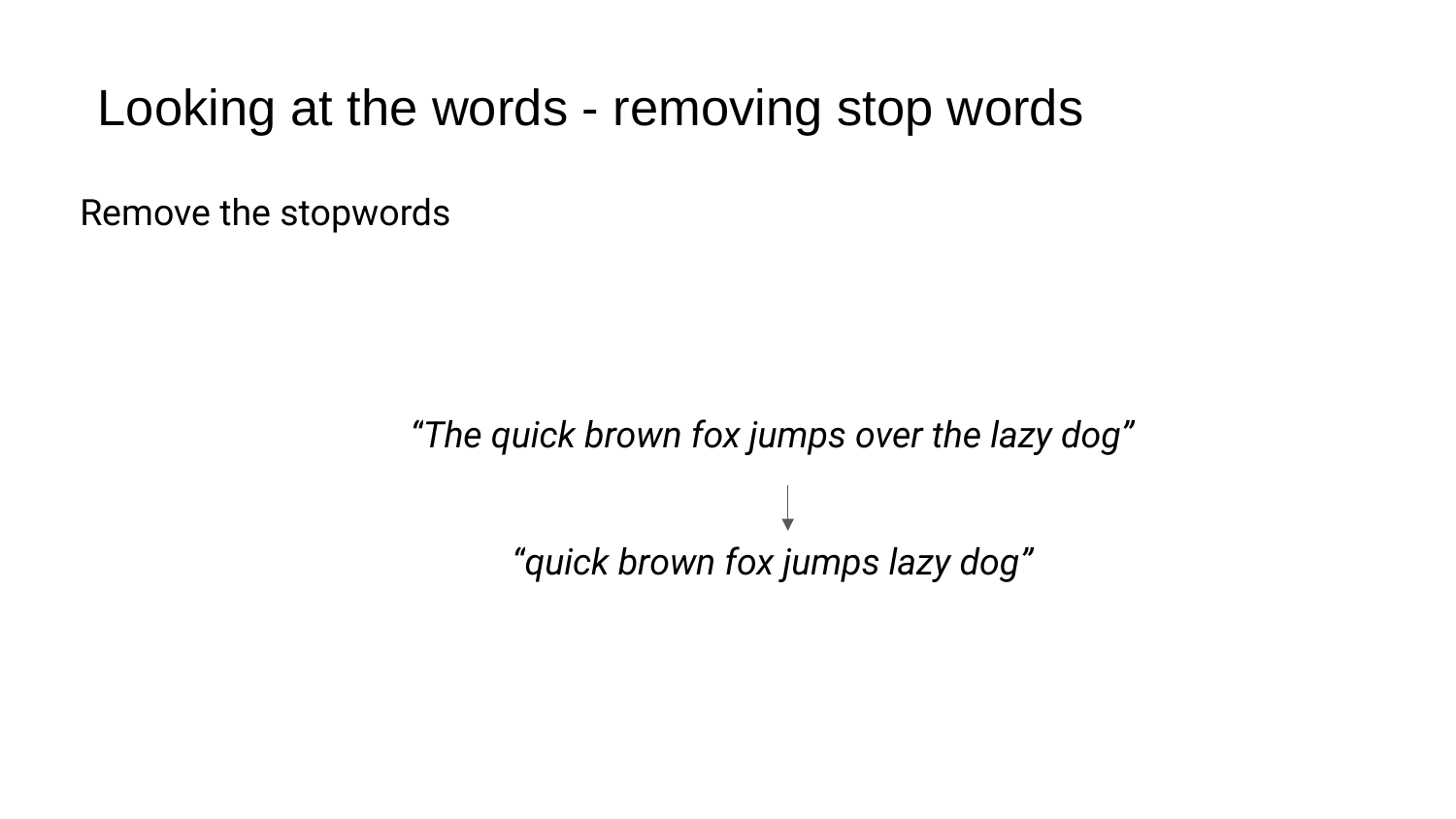

# Looking at the words - removing stop words
Remove the stopwords
“The quick brown fox jumps over the lazy dog”

“quick brown fox jumps lazy dog”